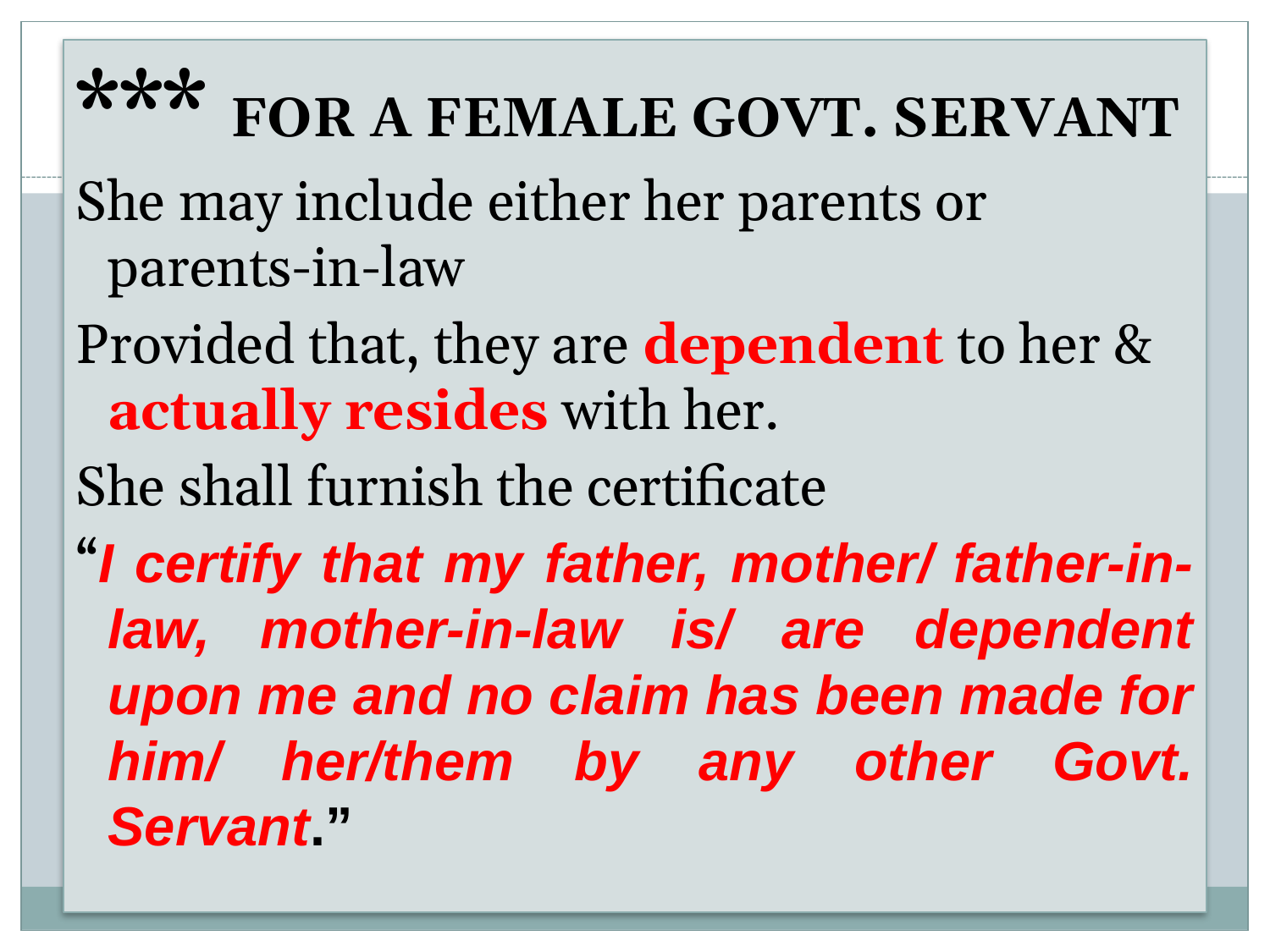

*** FOR A FEMALE GOVT. SERVANT
She may include either her parents or parents-in-law
Provided that, they are dependent to her & actually resides with her.
She shall furnish the certificate
“I certify that my father, mother/ father-in-law, mother-in-law is/ are dependent upon me and no claim has been made for him/ her/them by any other Govt. Servant.”